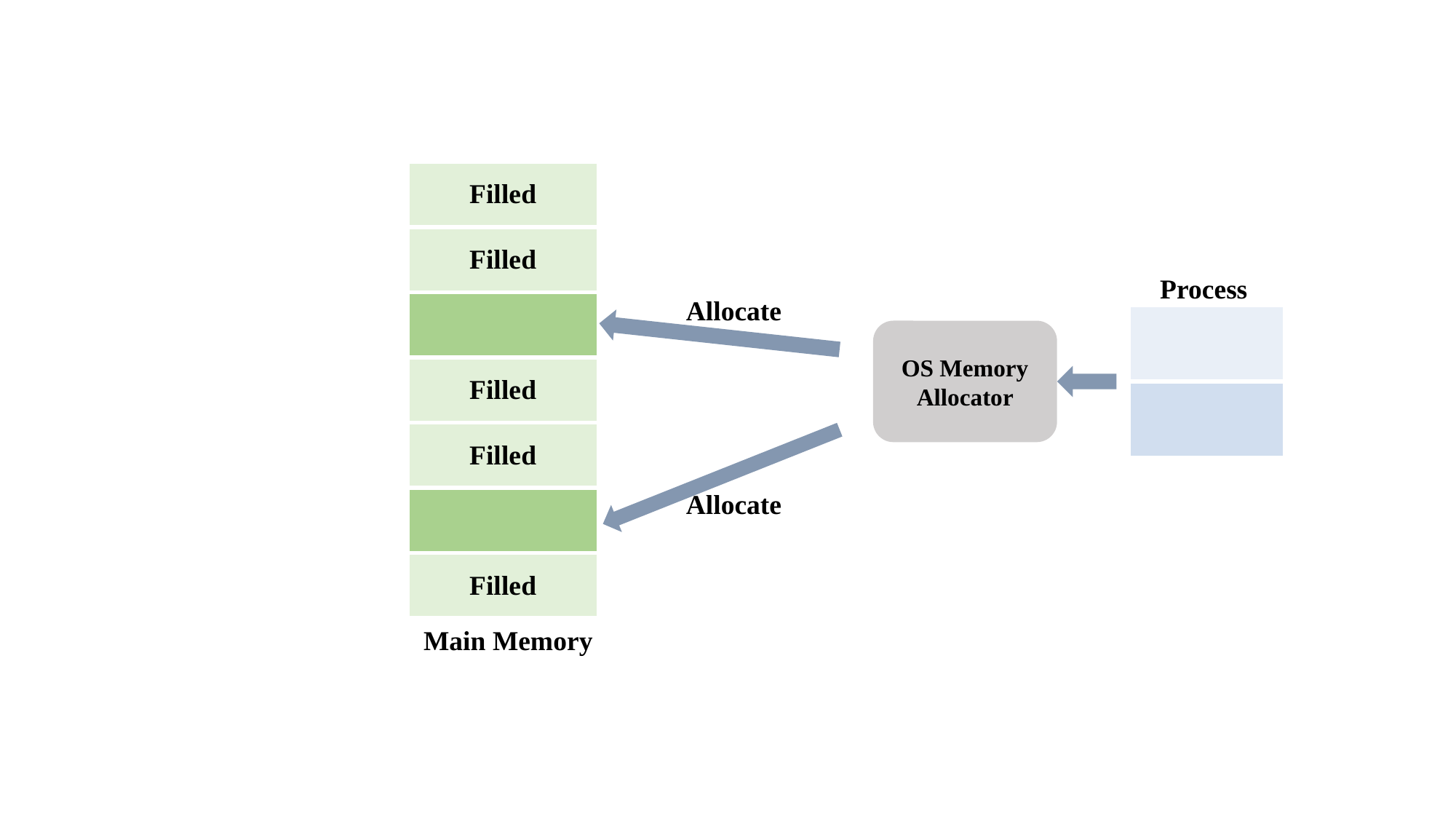

| Filled |
| --- |
| Filled |
|  |
| Filled |
| Filled |
|  |
| Filled |
Process
Allocate
|  |
| --- |
|  |
OS Memory Allocator

Allocate
Main Memory